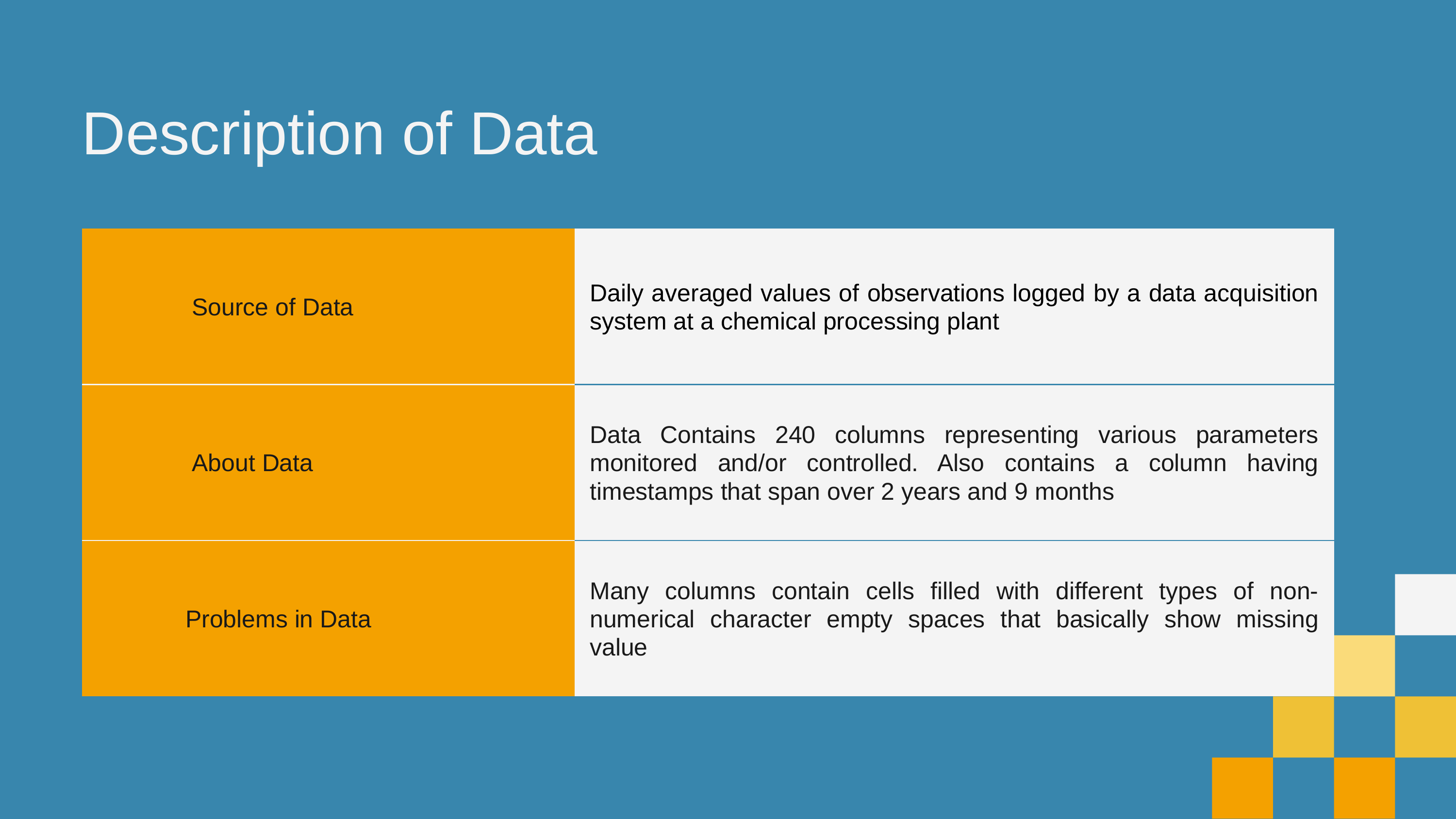

Description of Data
| Source of Data | Daily averaged values of observations logged by a data acquisition system at a chemical processing plant |
| --- | --- |
| About Data | Data Contains 240 columns representing various parameters monitored and/or controlled. Also contains a column having timestamps that span over 2 years and 9 months |
| Problems in Data | Many columns contain cells filled with different types of non-numerical character empty spaces that basically show missing value |